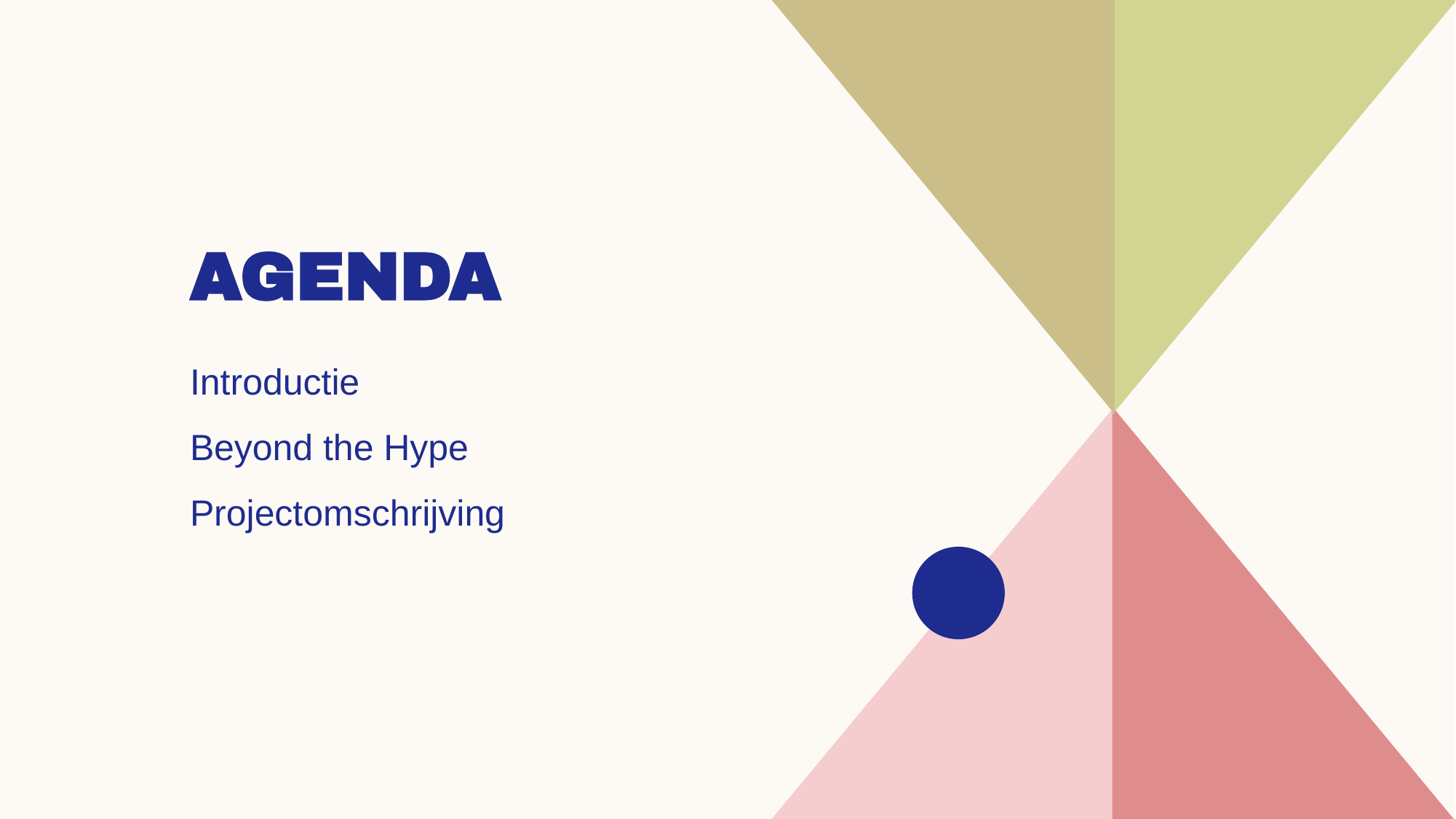

# AGENDA
Introductie
Beyond the Hype​
Projectomschrijving